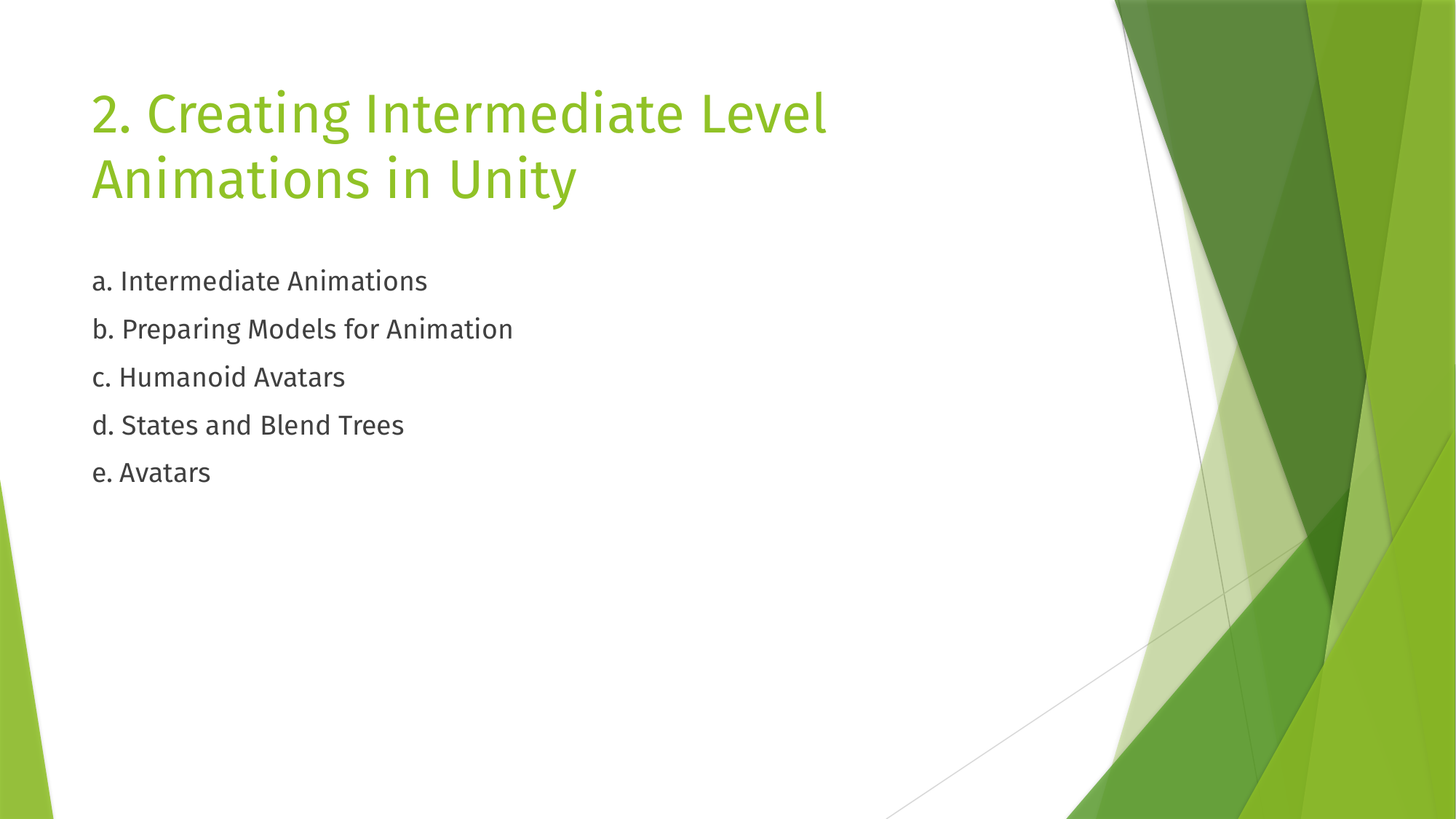

# 2. Creating Intermediate Level Animations in Unity
a. Intermediate Animations
b. Preparing Models for Animation
c. Humanoid Avatars
d. States and Blend Trees
e. Avatars